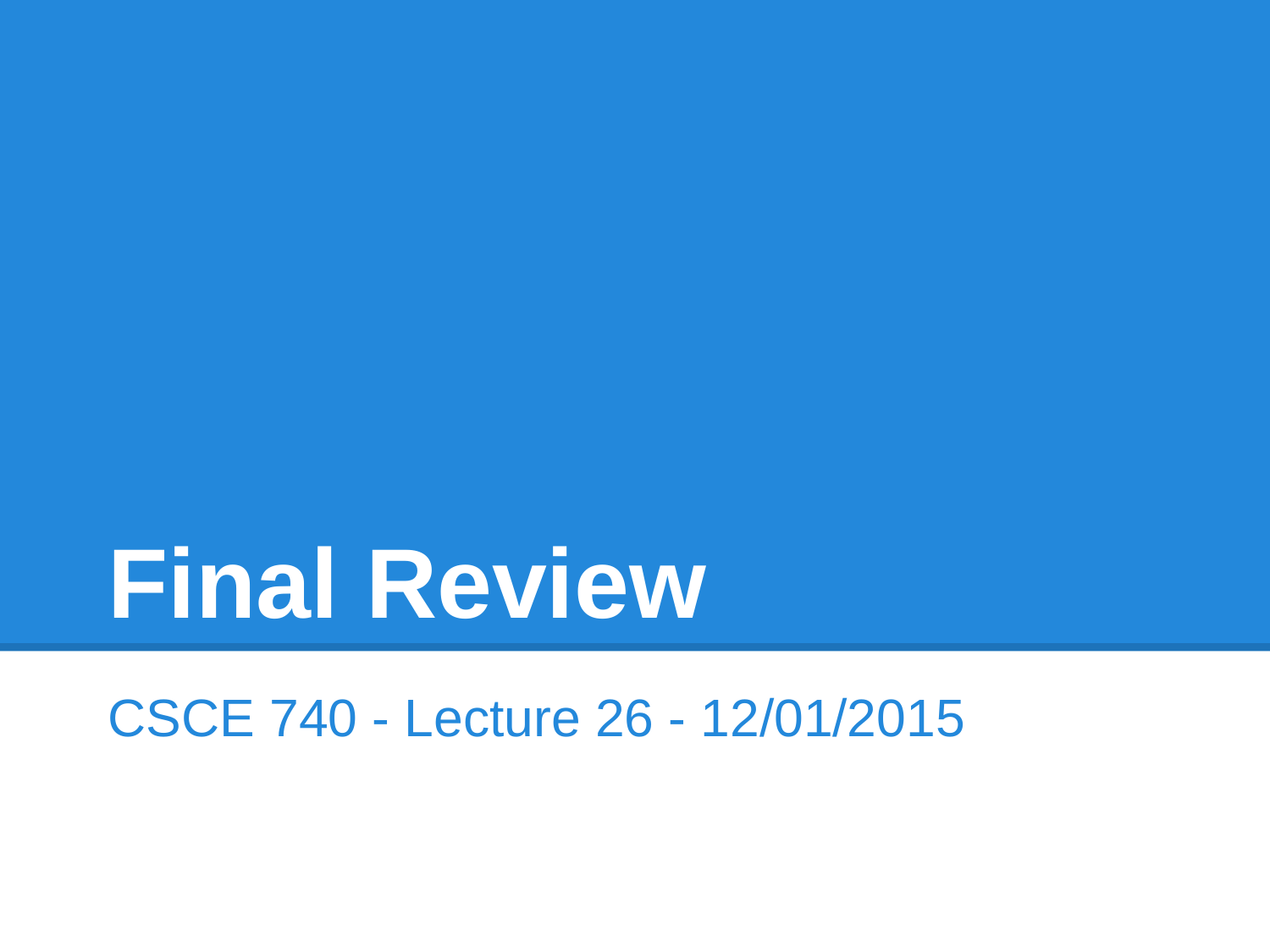

# Final Review
CSCE 740 - Lecture 26 - 12/01/2015